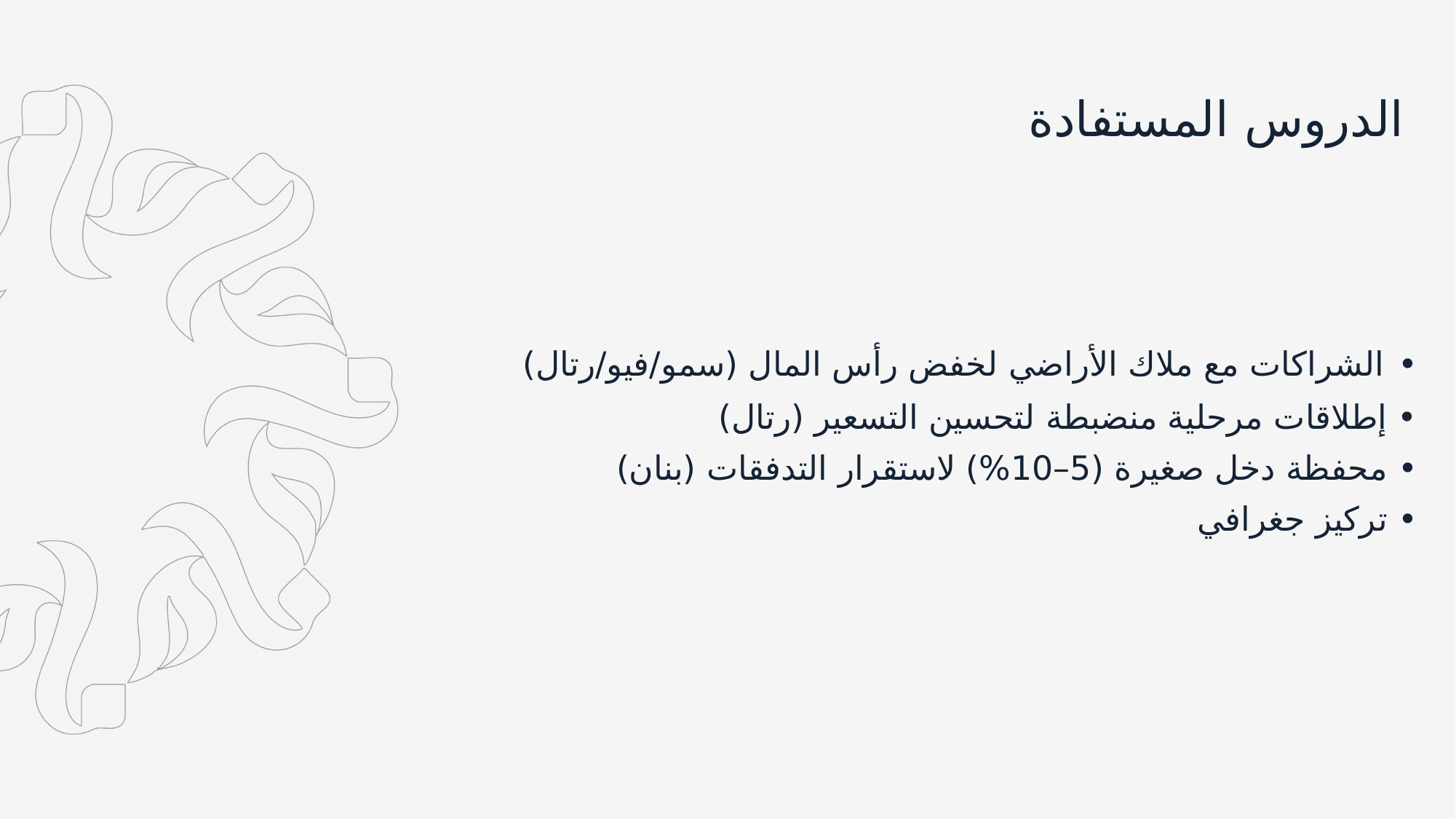

الدروس المستفادة
• الشراكات مع ملاك الأراضي لخفض رأس المال (سمو/فيو/رتال)
• إطلاقات مرحلية منضبطة لتحسين التسعير (رتال)
• محفظة دخل صغيرة (5–10%) لاستقرار التدفقات (بنان)
• تركيز جغرافي